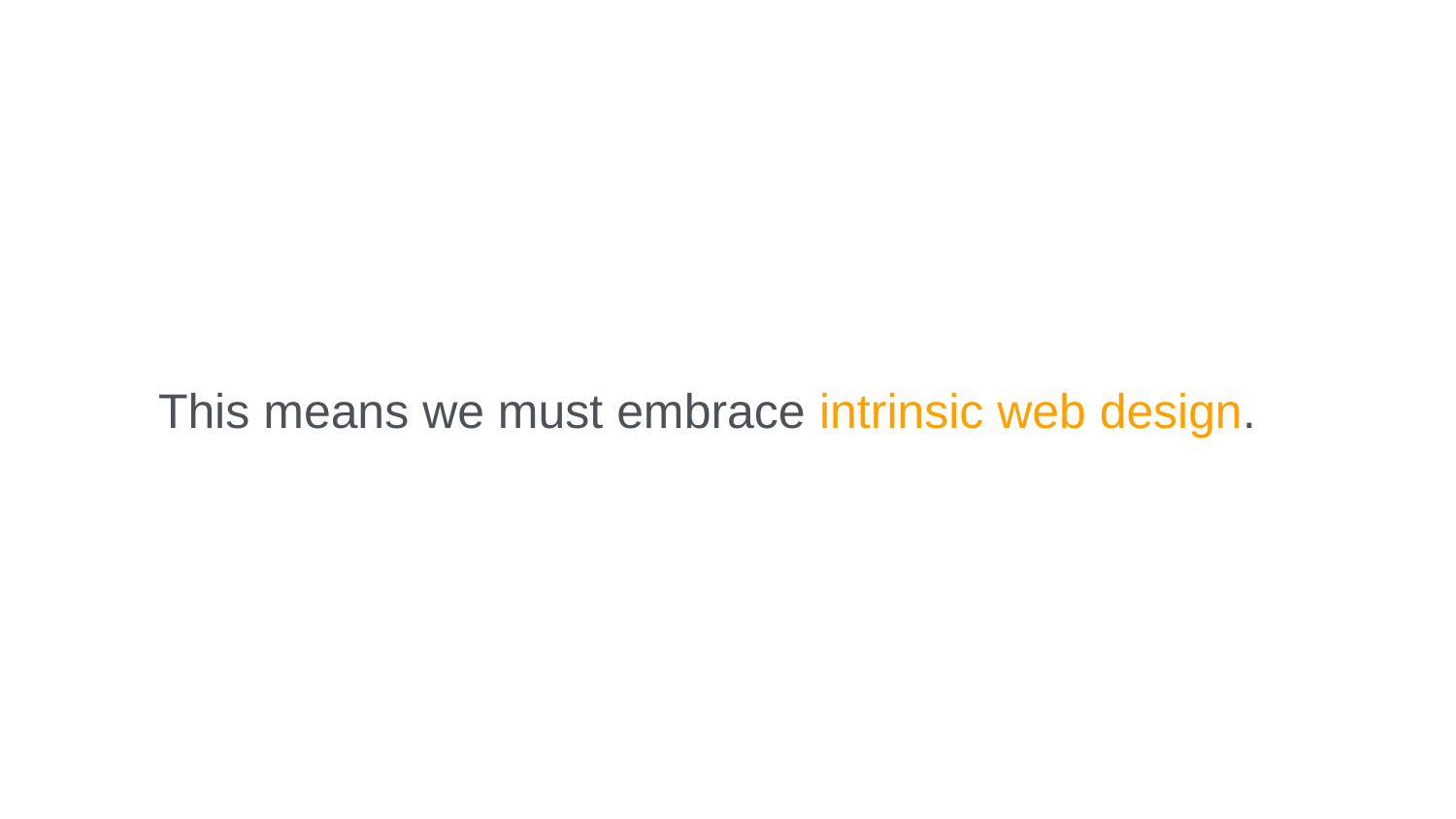

This means we must embrace intrinsic web design.